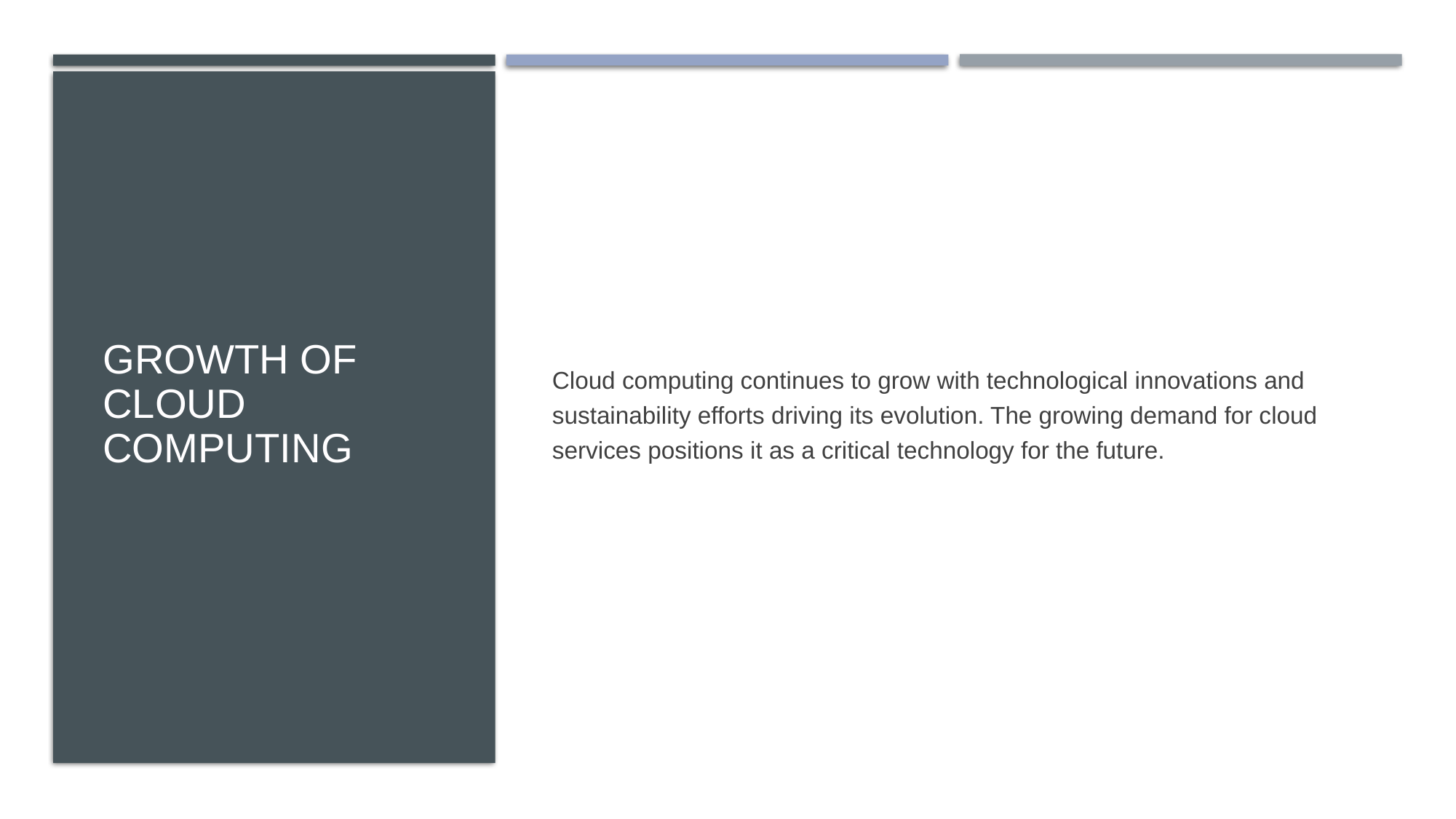

# Growth of Cloud Computing
Cloud computing continues to grow with technological innovations and sustainability efforts driving its evolution. The growing demand for cloud services positions it as a critical technology for the future.